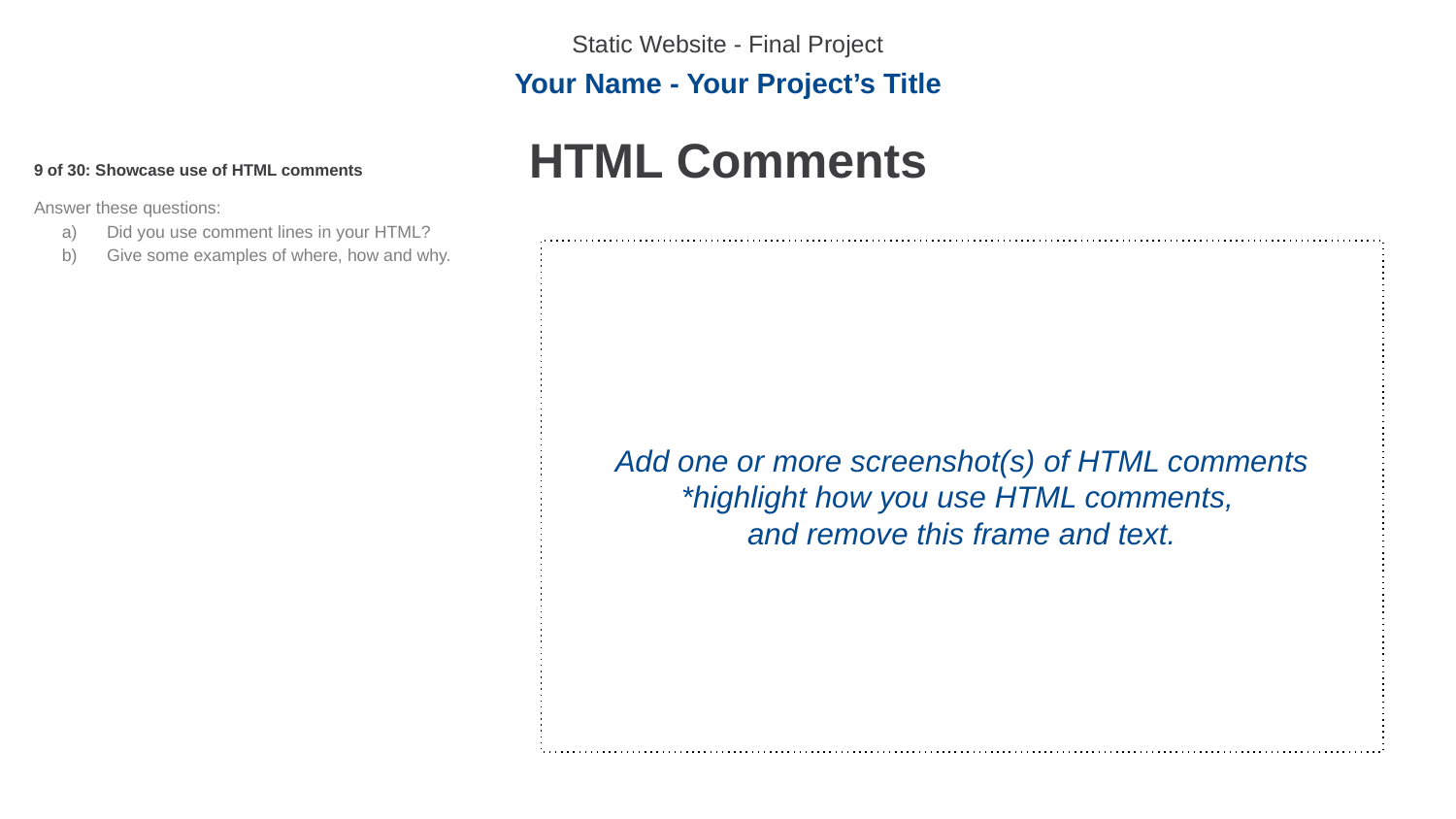

Static Website - Final Project
Your Name - Your Project’s Title
HTML Comments
9 of 30: Showcase use of HTML comments
Answer these questions:
Did you use comment lines in your HTML?
Give some examples of where, how and why.
Add one or more screenshot(s) of HTML comments
*highlight how you use HTML comments,
and remove this frame and text.